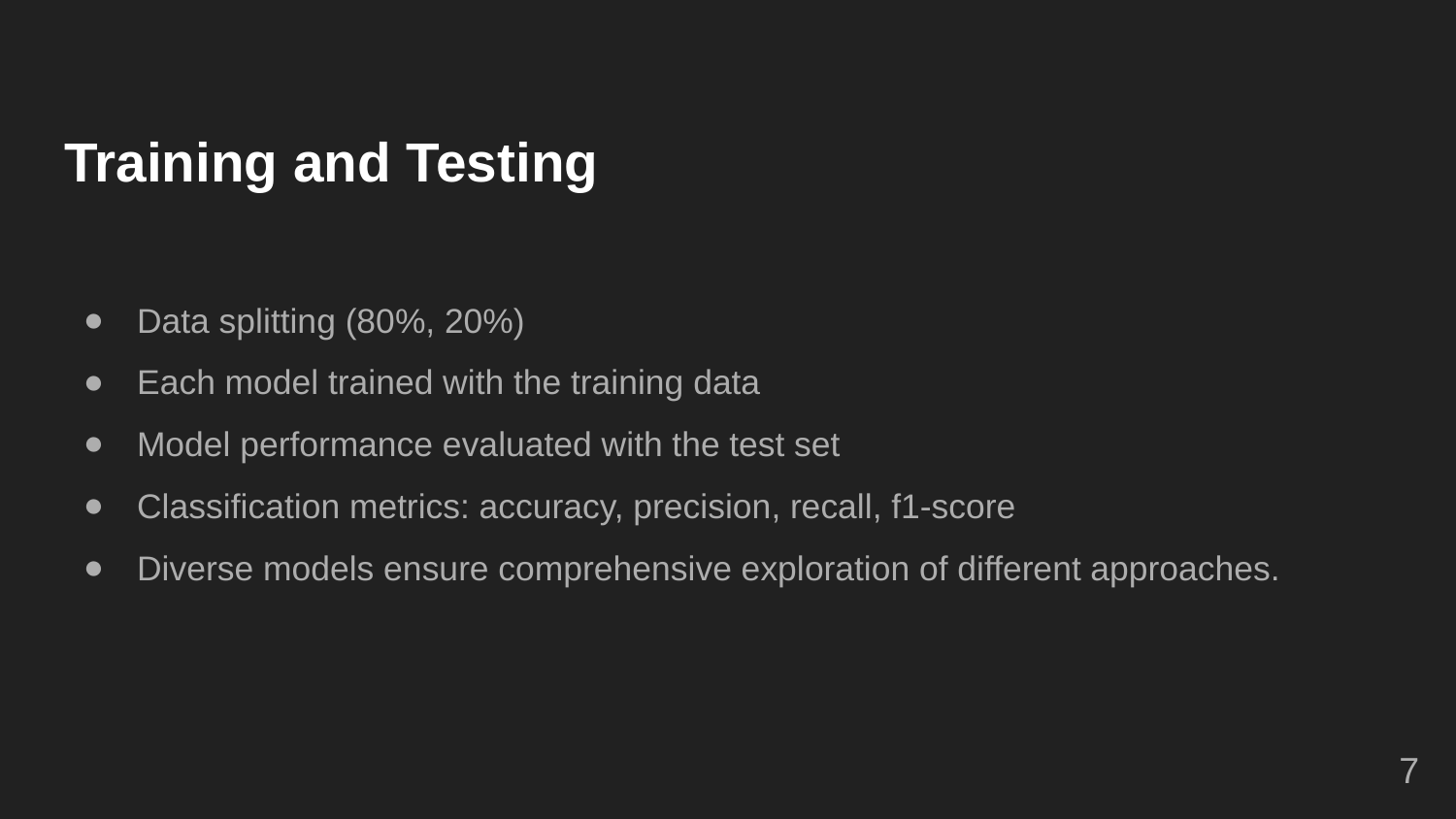

# Training and Testing
Data splitting (80%, 20%)
Each model trained with the training data
Model performance evaluated with the test set
Classification metrics: accuracy, precision, recall, f1-score
Diverse models ensure comprehensive exploration of different approaches.
7